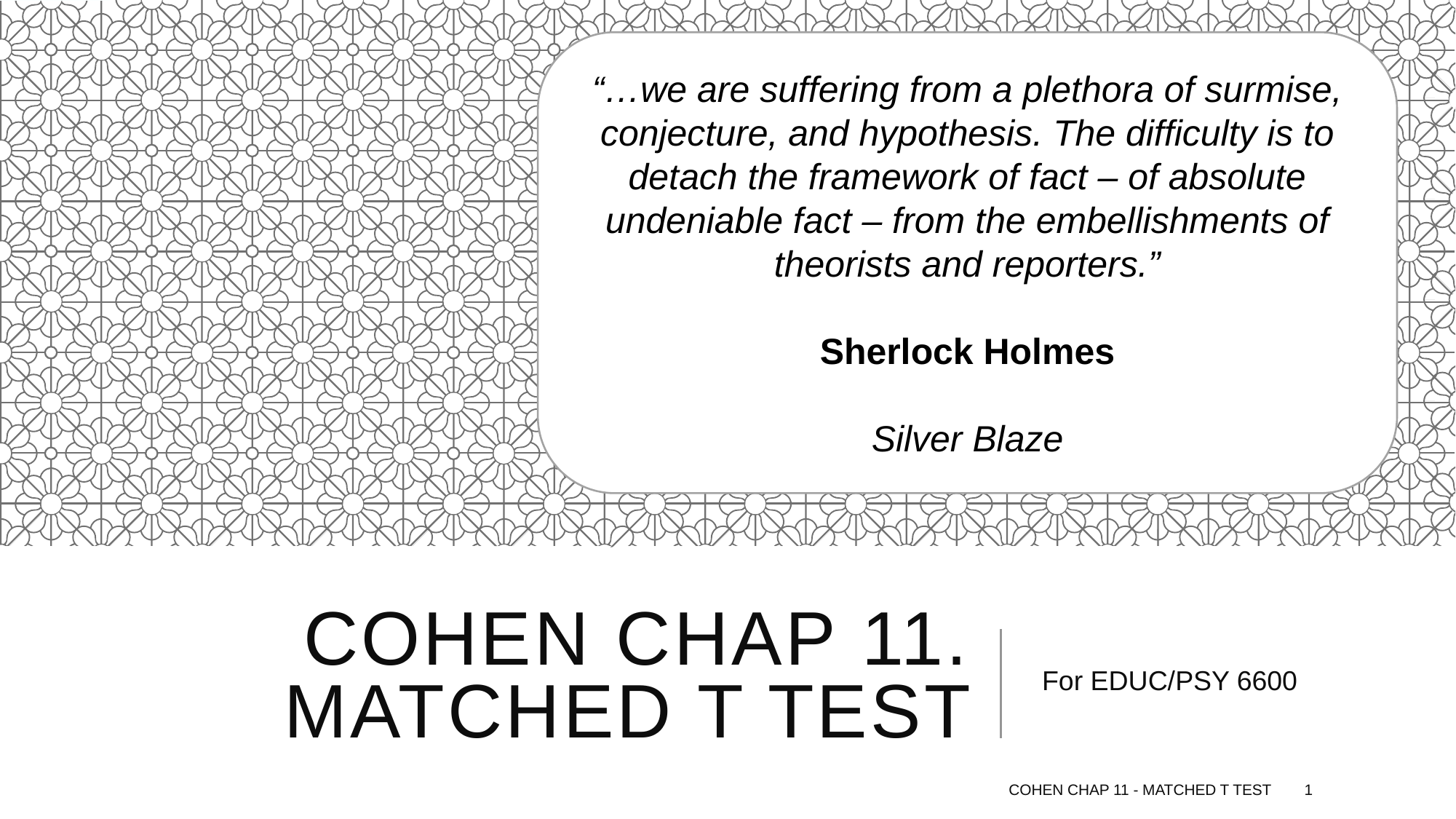

“…we are suffering from a plethora of surmise, conjecture, and hypothesis. The difficulty is to detach the framework of fact – of absolute undeniable fact – from the embellishments of theorists and reporters.”

Sherlock Holmes

Silver Blaze
# Cohen chap 11. Matched t test
For EDUC/PSY 6600
Cohen Chap 11 - Matched t test
1